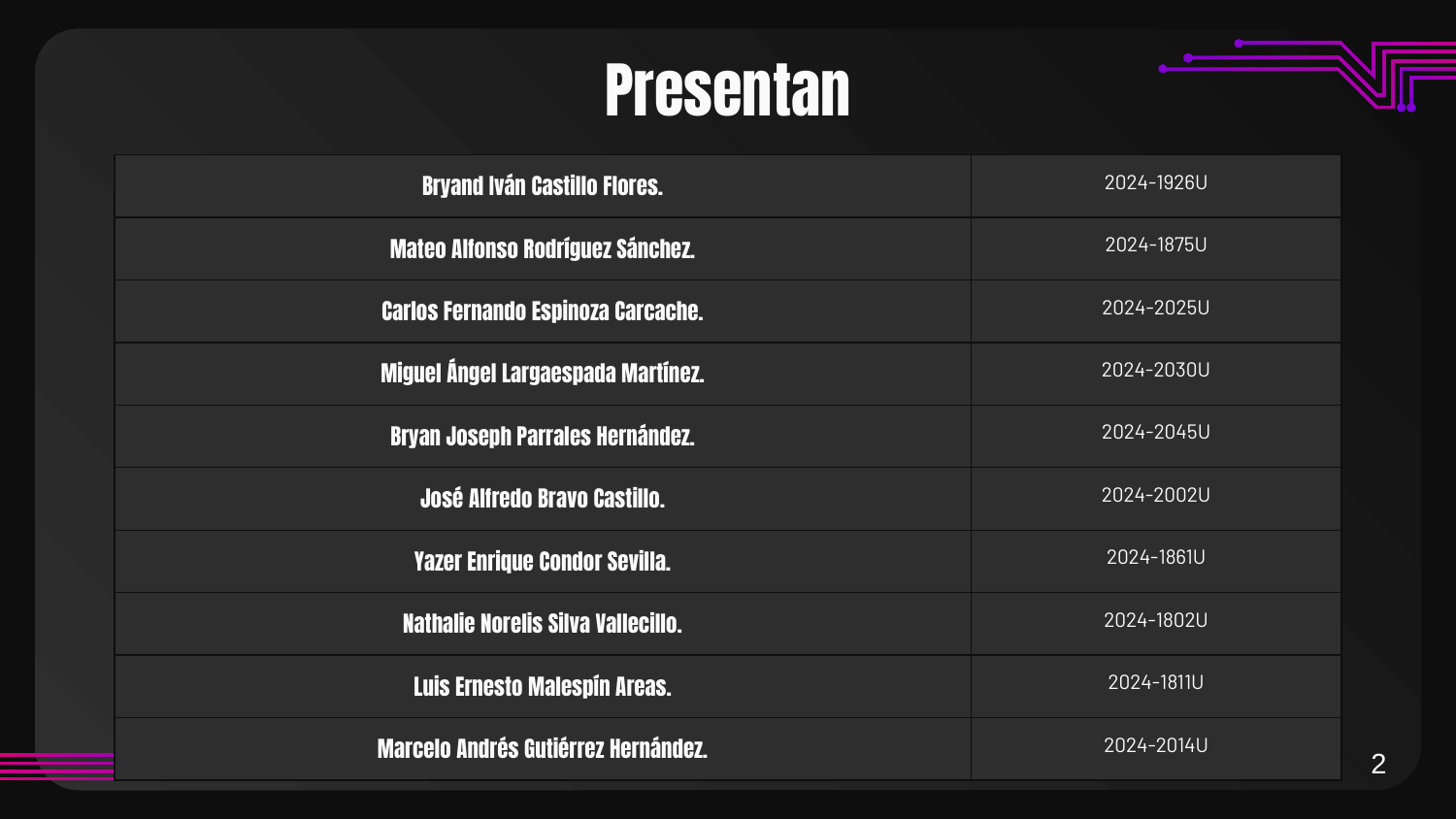

# Presentan
| Bryand Iván Castillo Flores. | 2024-1926U |
| --- | --- |
| Mateo Alfonso Rodríguez Sánchez. | 2024-1875U |
| Carlos Fernando Espinoza Carcache. | 2024-2025U |
| Miguel Ángel Largaespada Martínez. | 2024-2030U |
| Bryan Joseph Parrales Hernández. | 2024-2045U |
| José Alfredo Bravo Castillo. | 2024-2002U |
| Yazer Enrique Condor Sevilla. | 2024-1861U |
| Nathalie Norelis Silva Vallecillo. | 2024-1802U |
| Luis Ernesto Malespín Areas. | 2024-1811U |
| Marcelo Andrés Gutiérrez Hernández. | 2024-2014U |
2